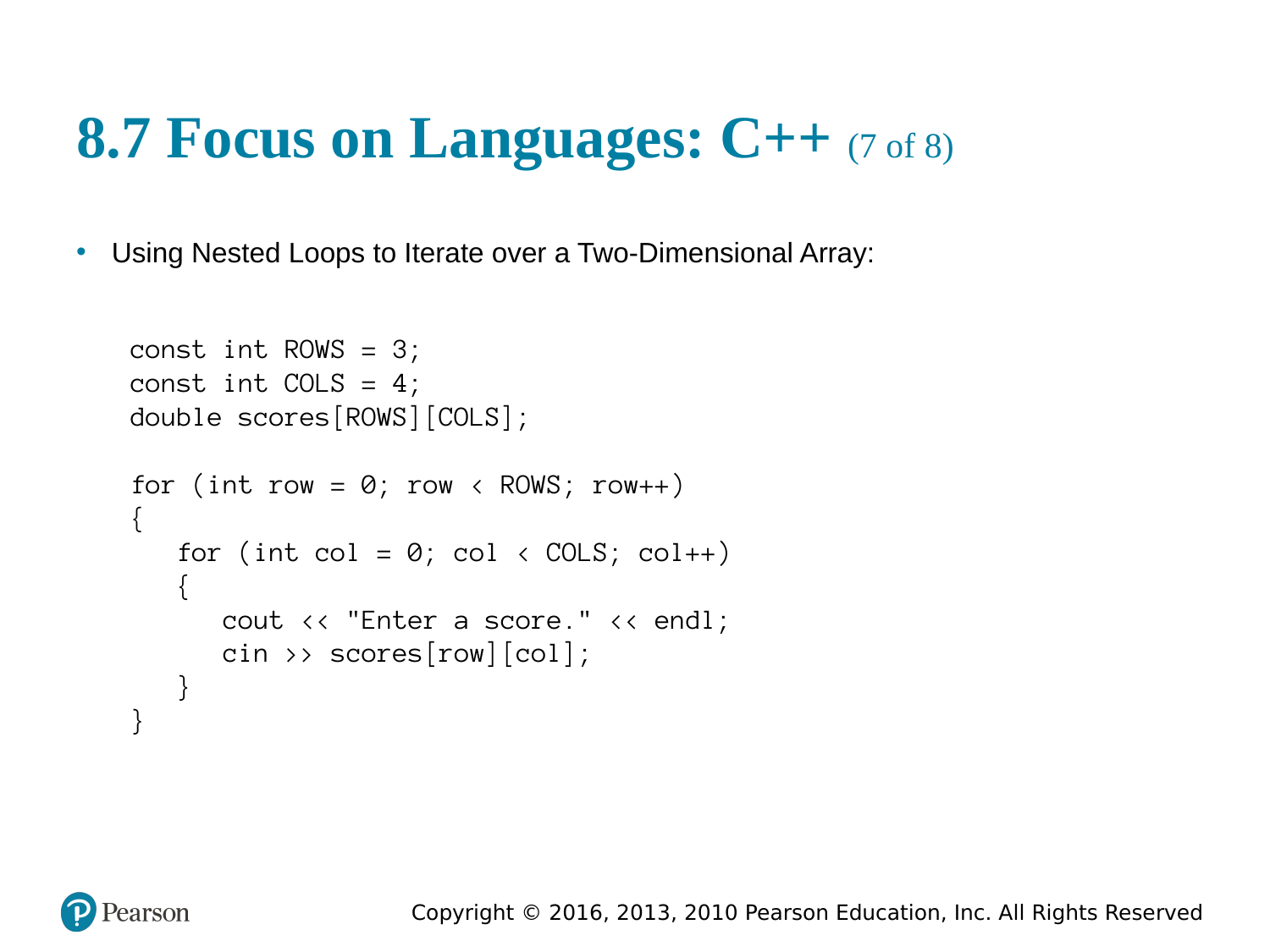

# 8.7 Focus on Languages: C++ (7 of 8)
Using Nested Loops to Iterate over a Two-Dimensional Array:
const int ROWS = 3;
const int COLS = 4;
double scores[ROWS][COLS];

for (int row = 0; row < ROWS; row++)
{
   for (int col = 0; col < COLS; col++)
   {
      cout << "Enter a score." << endl;
      cin >> scores[row][col];
   }
}